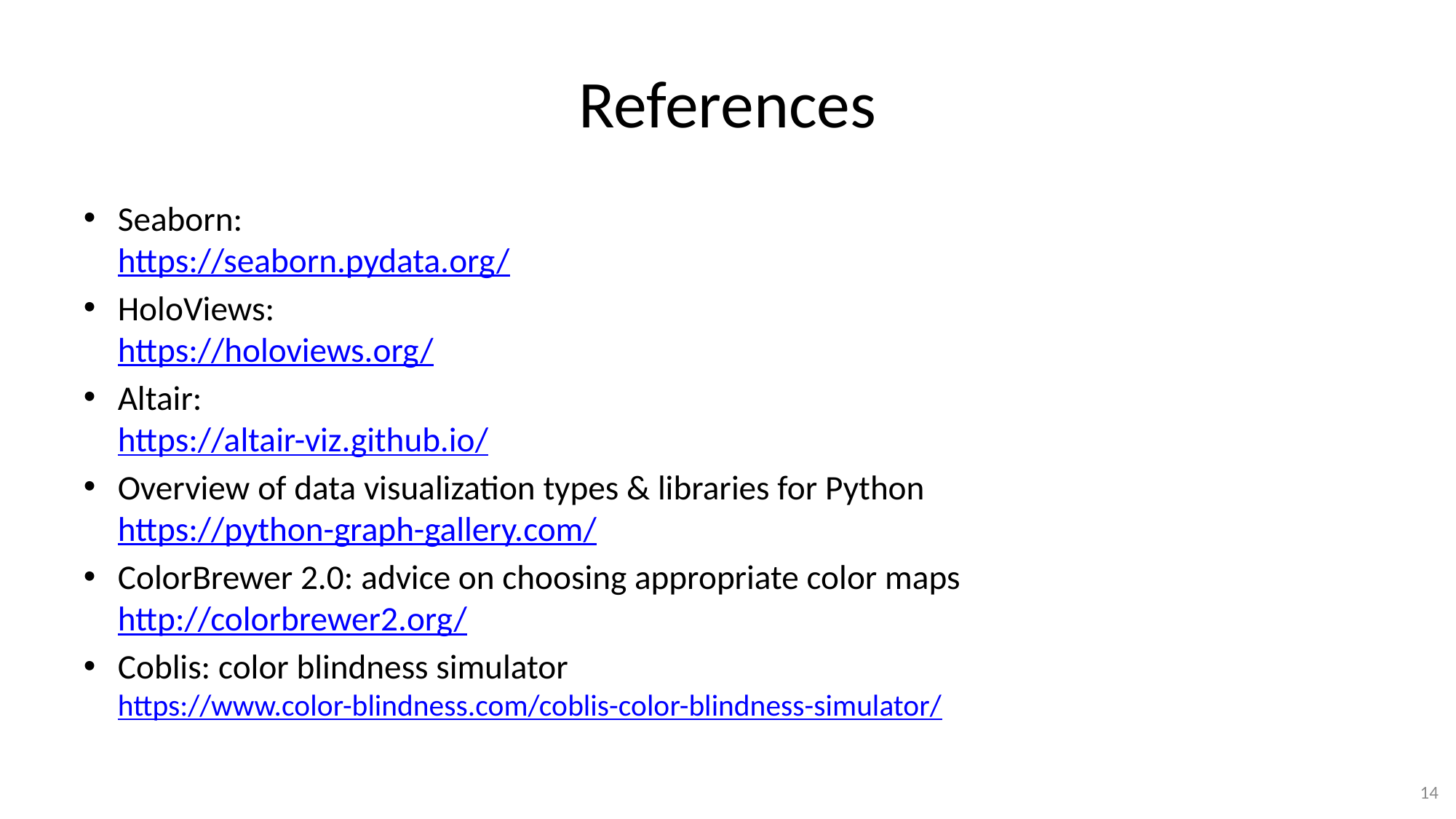

# References
Seaborn:
https://seaborn.pydata.org/
HoloViews:
https://holoviews.org/
Altair:
https://altair-viz.github.io/
Overview of data visualization types & libraries for Python
https://python-graph-gallery.com/
ColorBrewer 2.0: advice on choosing appropriate color maps
http://colorbrewer2.org/
Coblis: color blindness simulator
https://www.color-blindness.com/coblis-color-blindness-simulator/

14